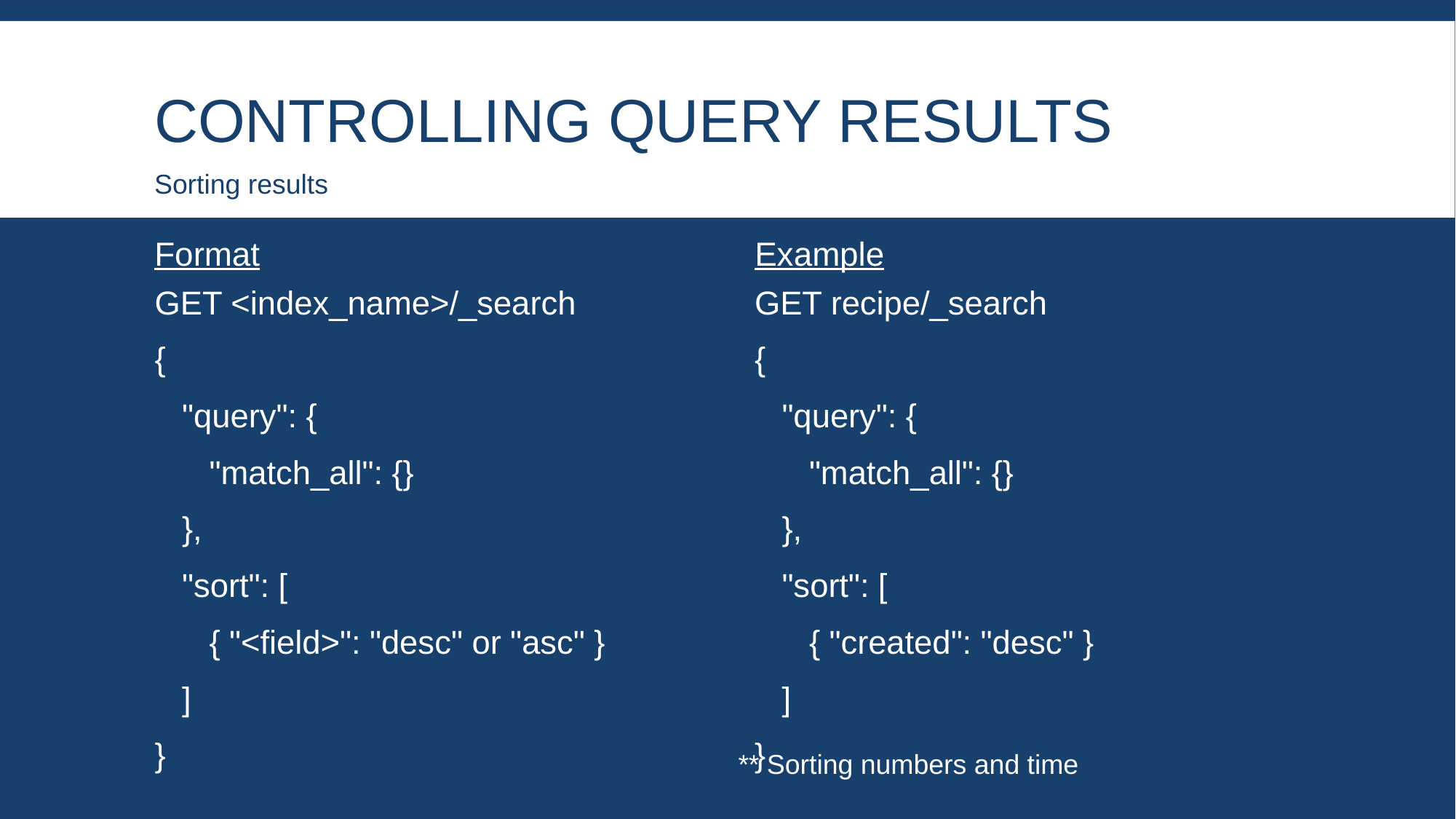

# Controlling query results
Sorting results
Format
Example
GET <index_name>/_search
{
   "query": {
      "match_all": {}
   },
   "sort": [
      { "<field>": "desc" or "asc" }
   ]
}
GET recipe/_search
{
   "query": {
      "match_all": {}
   },
   "sort": [
      { "created": "desc" }
   ]
}
** Sorting numbers and time